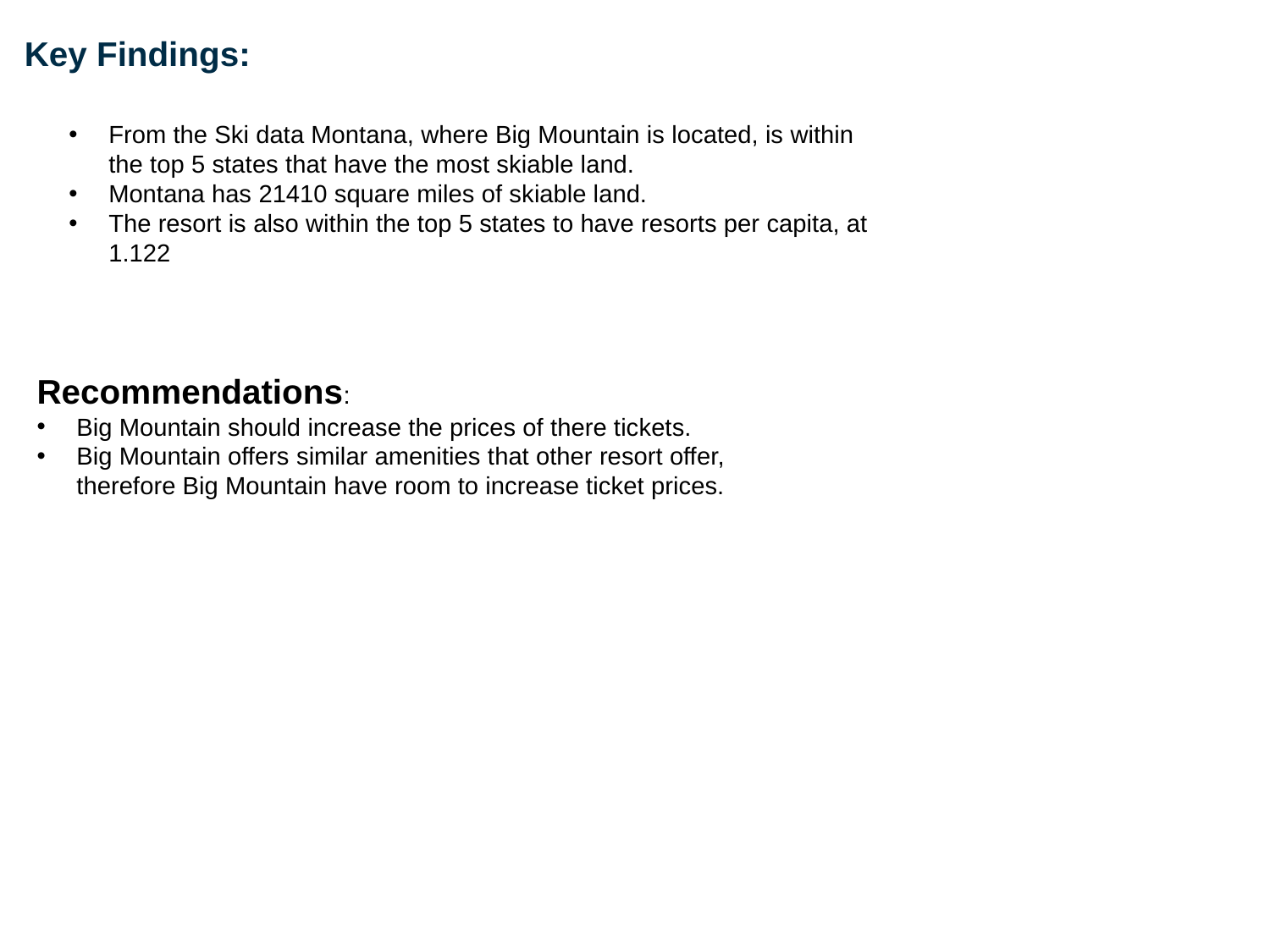

# Key Findings:
From the Ski data Montana, where Big Mountain is located, is within the top 5 states that have the most skiable land.
Montana has 21410 square miles of skiable land.
The resort is also within the top 5 states to have resorts per capita, at 1.122
Recommendations:
Big Mountain should increase the prices of there tickets.
Big Mountain offers similar amenities that other resort offer, therefore Big Mountain have room to increase ticket prices.